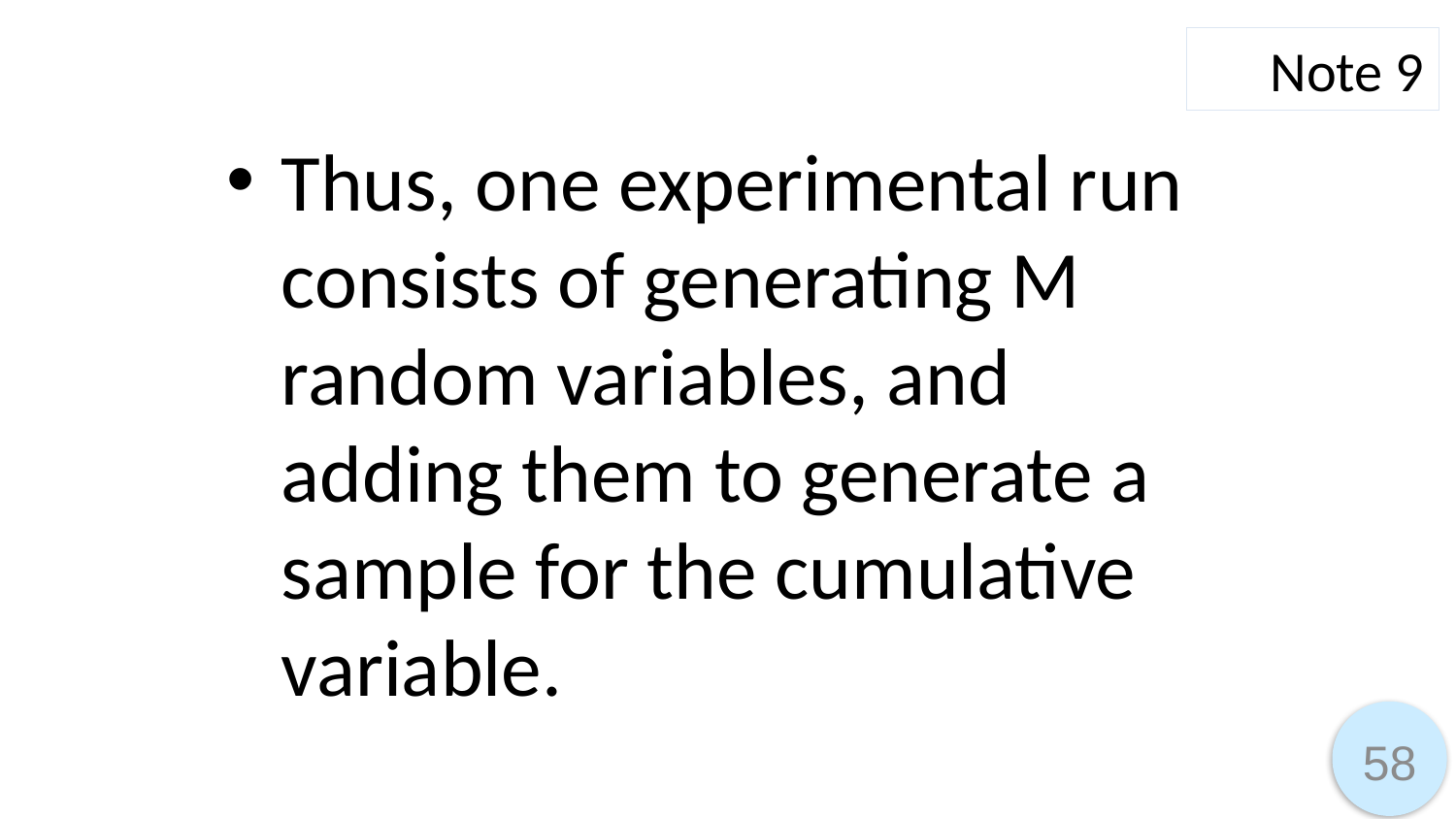

Note 9
Thus, one experimental run consists of generating M random variables, and adding them to generate a sample for the cumulative variable.
58